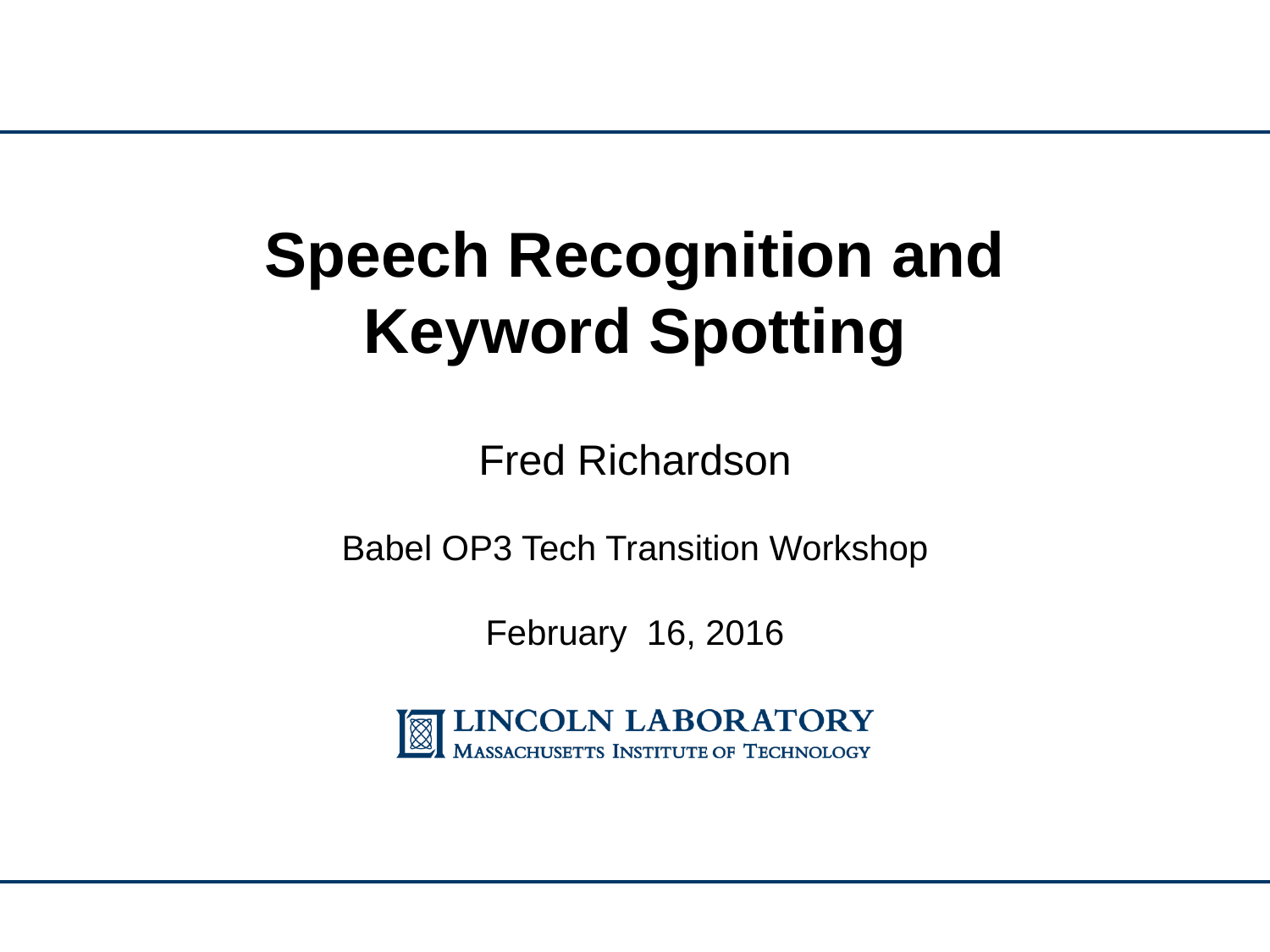

# Speech Recognition and Keyword Spotting
Fred Richardson
Babel OP3 Tech Transition Workshop
February  16, 2016